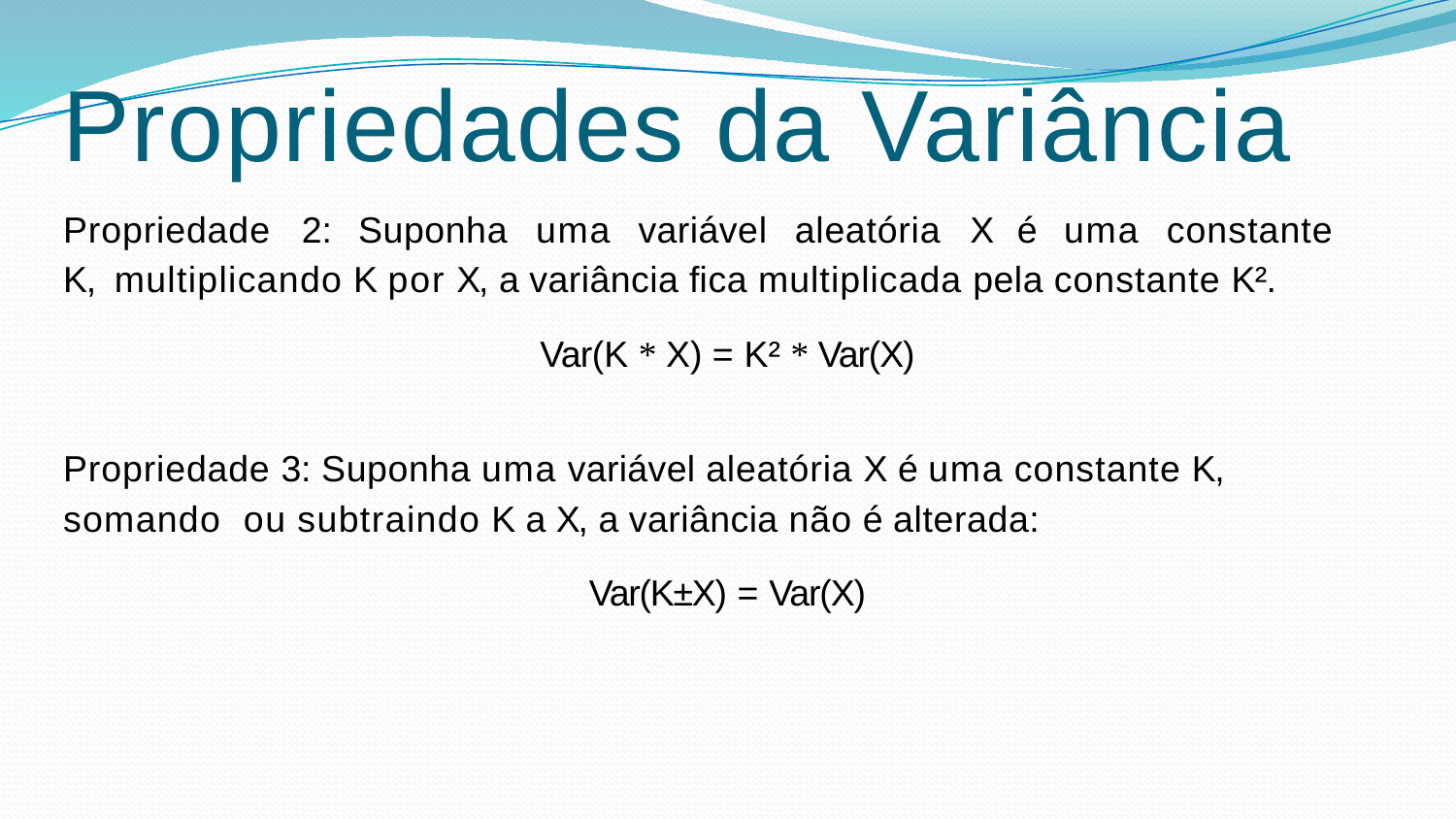

# Propriedades da Variância
Propriedade	2:	Suponha	uma	variável	aleatória	X	é	uma	constante	K,  multiplicando K por X, a variância ﬁca multiplicada pela constante K².
Var(K * X) = K² * Var(X)

Propriedade 3: Suponha uma variável aleatória X é uma constante K, somando  ou subtraindo K a X, a variância não é alterada:
Var(K±X) = Var(X)